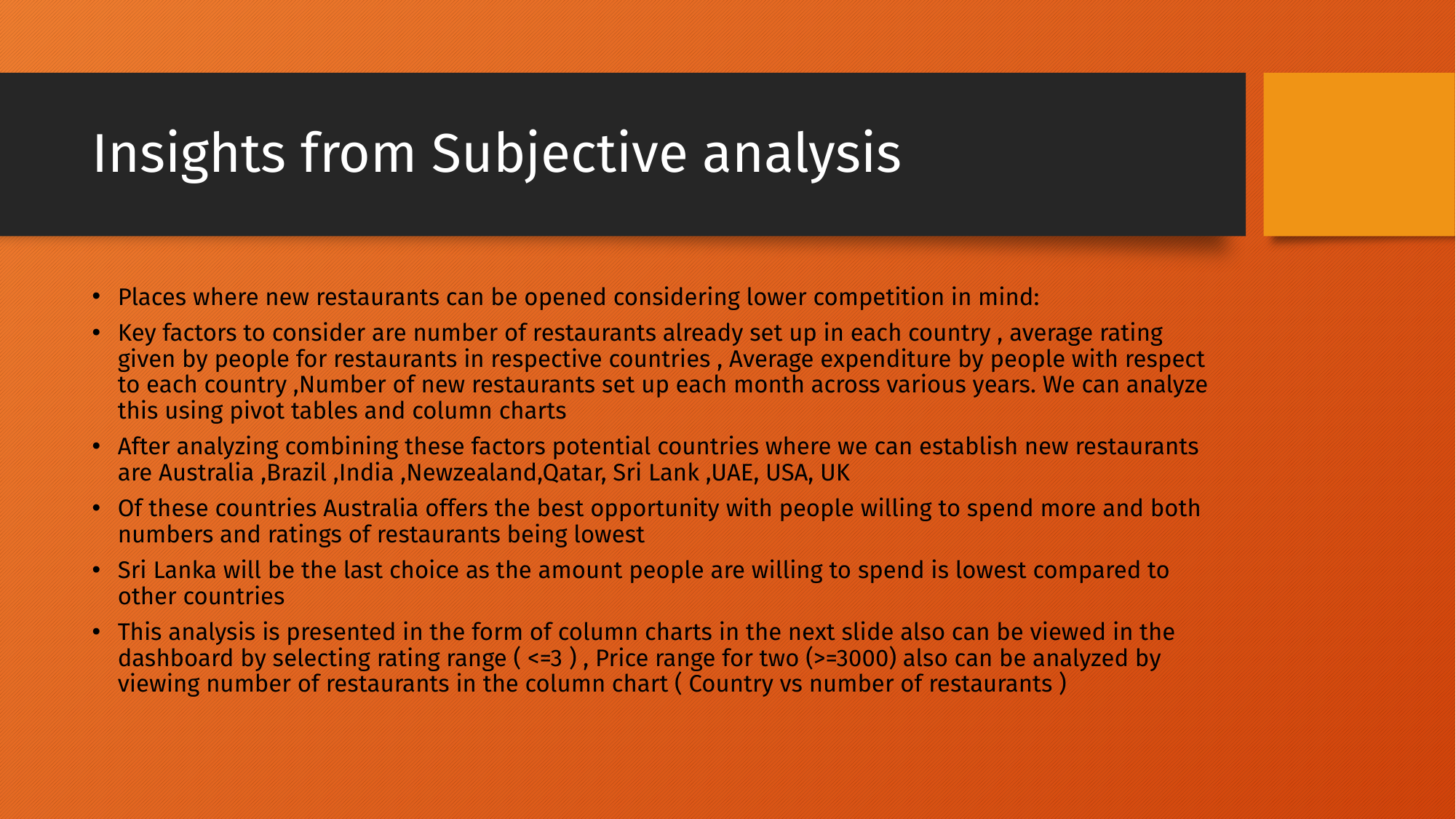

# Insights from Subjective analysis
Places where new restaurants can be opened considering lower competition in mind:
Key factors to consider are number of restaurants already set up in each country , average rating  given by people for restaurants in respective countries , Average expenditure by people with respect to each country ,Number of new restaurants set up each month across various years. We can analyze this using pivot tables and column charts
After analyzing combining these factors potential countries where we can establish new restaurants are Australia ,Brazil ,India ,Newzealand,Qatar, Sri Lank ,UAE, USA, UK
Of these countries Australia offers the best opportunity with people willing to spend more and both numbers and ratings of restaurants being lowest
Sri Lanka will be the last choice as the amount people are willing to spend is lowest compared to other countries
This analysis is presented in the form of column charts in the next slide also can be viewed in the dashboard by selecting rating range ( <=3 ) , Price range for two (>=3000) also can be analyzed by viewing number of restaurants in the column chart ( Country vs number of restaurants )